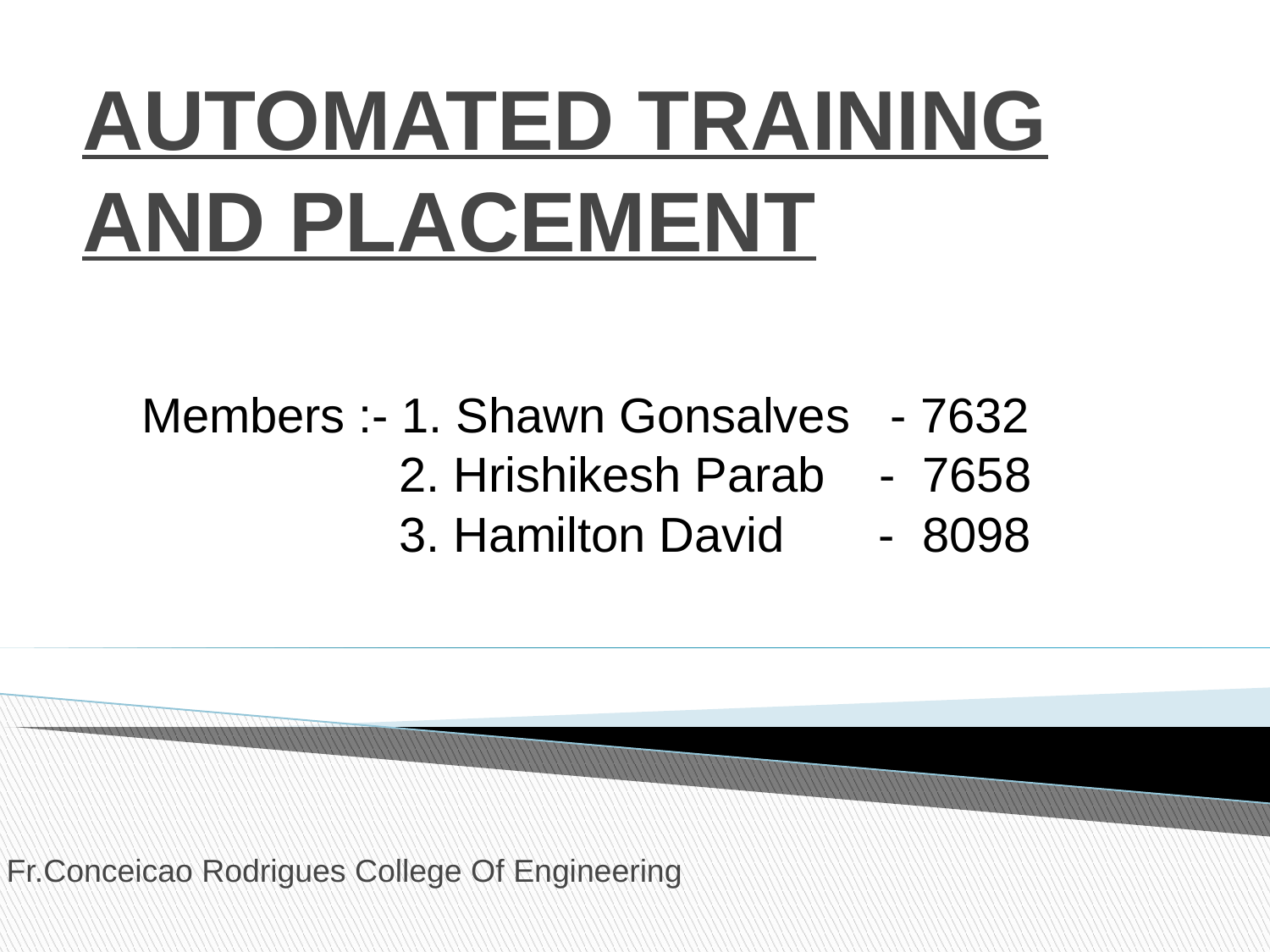

# AUTOMATED TRAINING AND PLACEMENT
          Members :- 1. Shawn Gonsalves   - 7632
                             2. Hrishikesh Parab    -  7658
                             3. Hamilton David       -  8098

Fr.Conceicao Rodrigues College Of Engineering